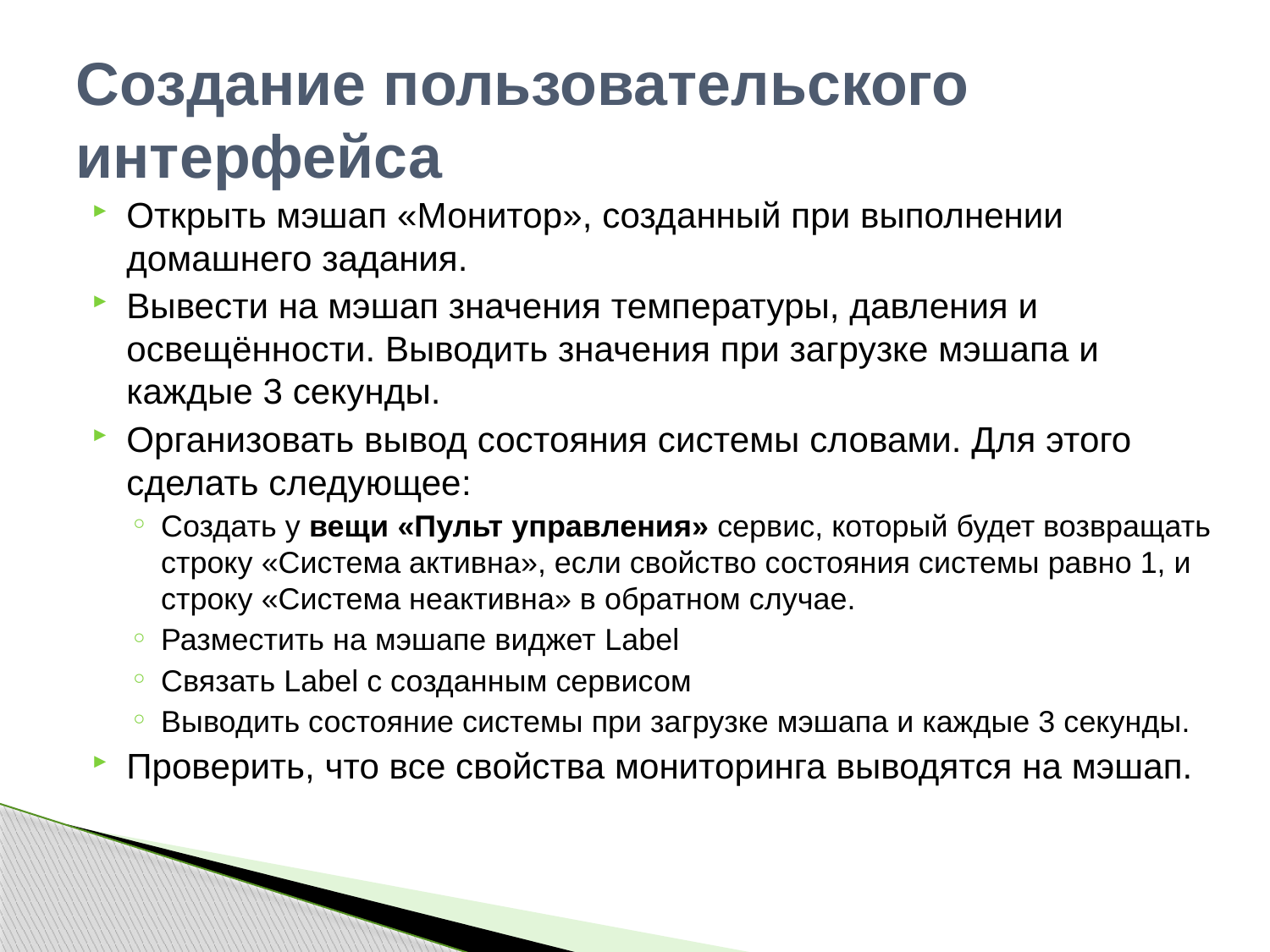

# Создание пользовательского интерфейса
Открыть мэшап «Монитор», созданный при выполнении домашнего задания.
Вывести на мэшап значения температуры, давления и освещённости. Выводить значения при загрузке мэшапа и каждые 3 секунды.
Организовать вывод состояния системы словами. Для этого сделать следующее:
Создать у вещи «Пульт управления» сервис, который будет возвращать строку «Система активна», если свойство состояния системы равно 1, и строку «Система неактивна» в обратном случае.
Разместить на мэшапе виджет Label
Связать Label с созданным сервисом
Выводить состояние системы при загрузке мэшапа и каждые 3 секунды.
Проверить, что все свойства мониторинга выводятся на мэшап.